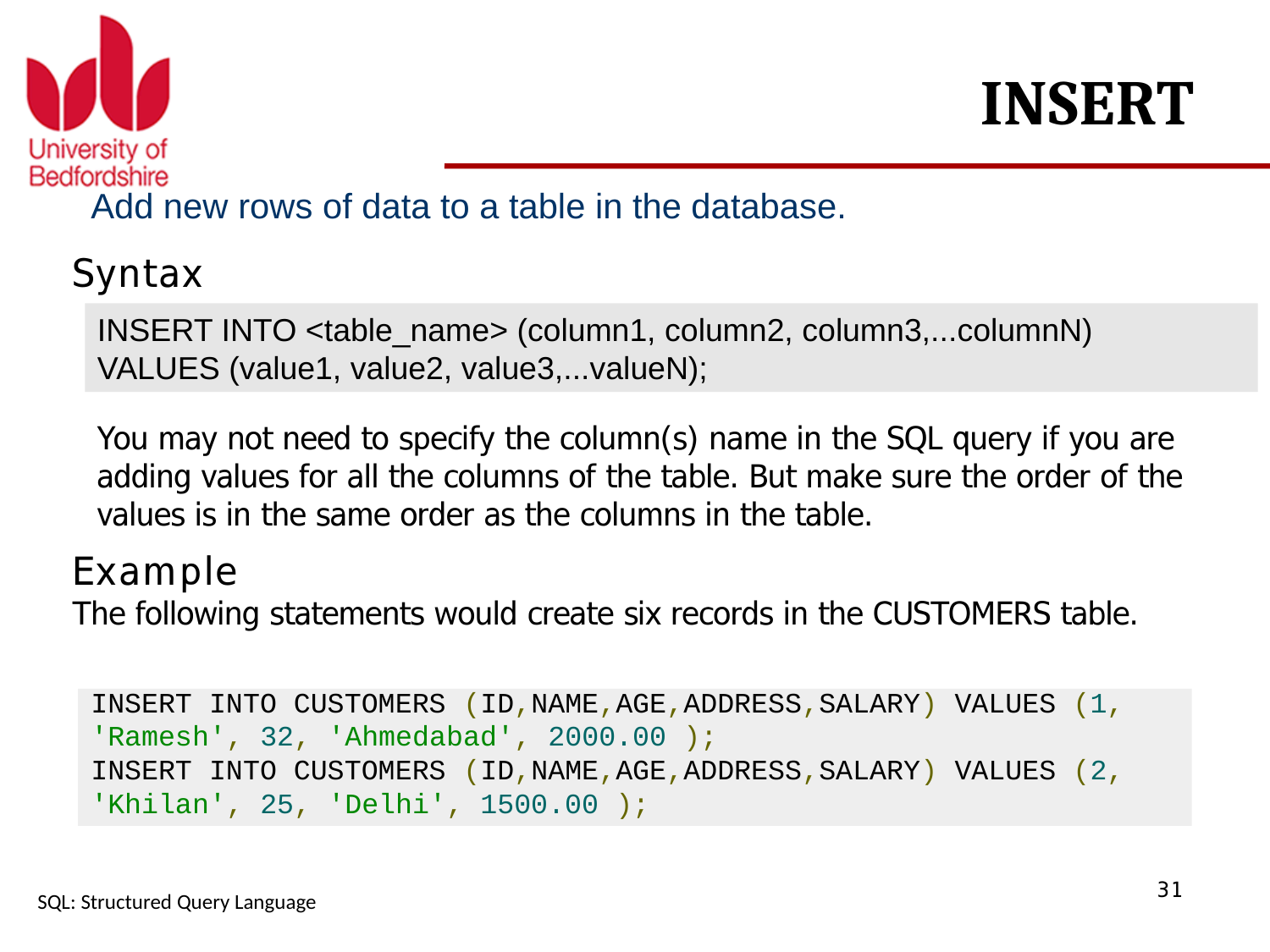

# INSERT
Add new rows of data to a table in the database.
Syntax
INSERT INTO <table_name> (column1, column2, column3,...columnN)
VALUES (value1, value2, value3,...valueN);
You may not need to specify the column(s) name in the SQL query if you are adding values for all the columns of the table. But make sure the order of the values is in the same order as the columns in the table.
Example
The following statements would create six records in the CUSTOMERS table.
INSERT INTO CUSTOMERS (ID,NAME,AGE,ADDRESS,SALARY) VALUES (1, 'Ramesh', 32, 'Ahmedabad', 2000.00 );
INSERT INTO CUSTOMERS (ID,NAME,AGE,ADDRESS,SALARY) VALUES (2, 'Khilan', 25, 'Delhi', 1500.00 );
SQL: Structured Query Language